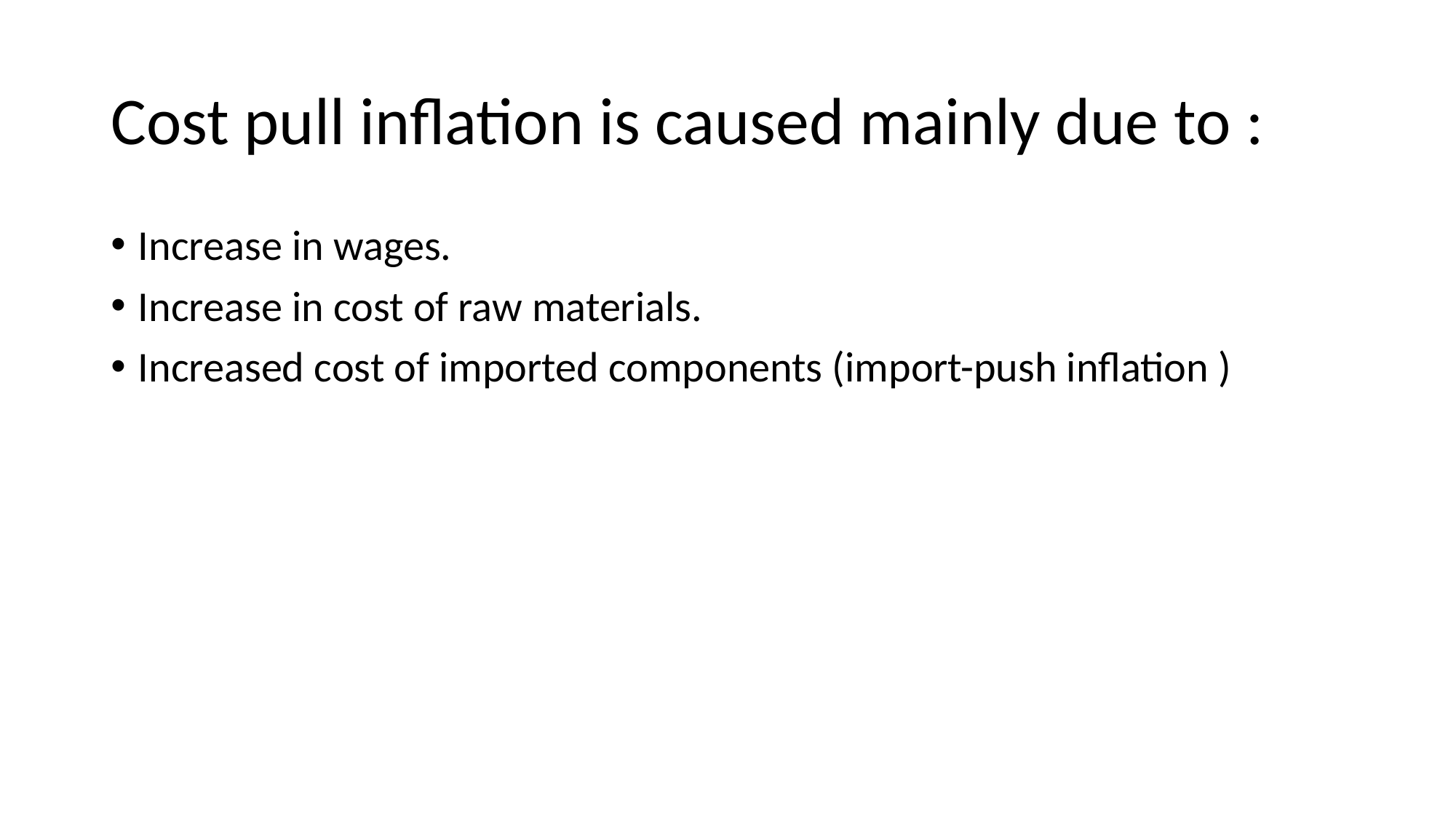

# Cost pull inflation is caused mainly due to :
Increase in wages.
Increase in cost of raw materials.
Increased cost of imported components (import-push inflation )